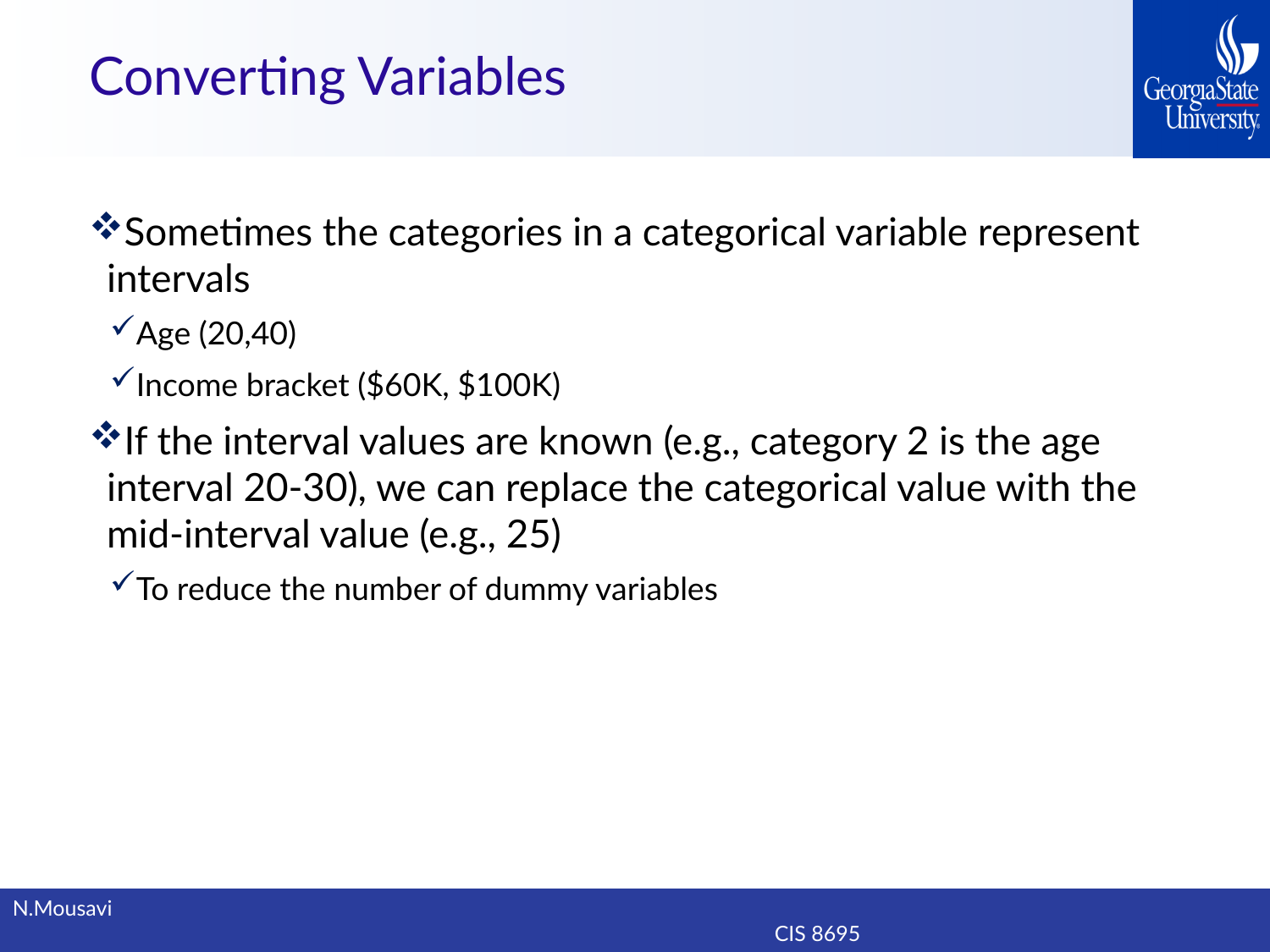

# Converting Variables
Sometimes the categories in a categorical variable represent intervals
Age (20,40)
Income bracket ($60K, $100K)
If the interval values are known (e.g., category 2 is the age interval 20-30), we can replace the categorical value with the mid-interval value (e.g., 25)
To reduce the number of dummy variables